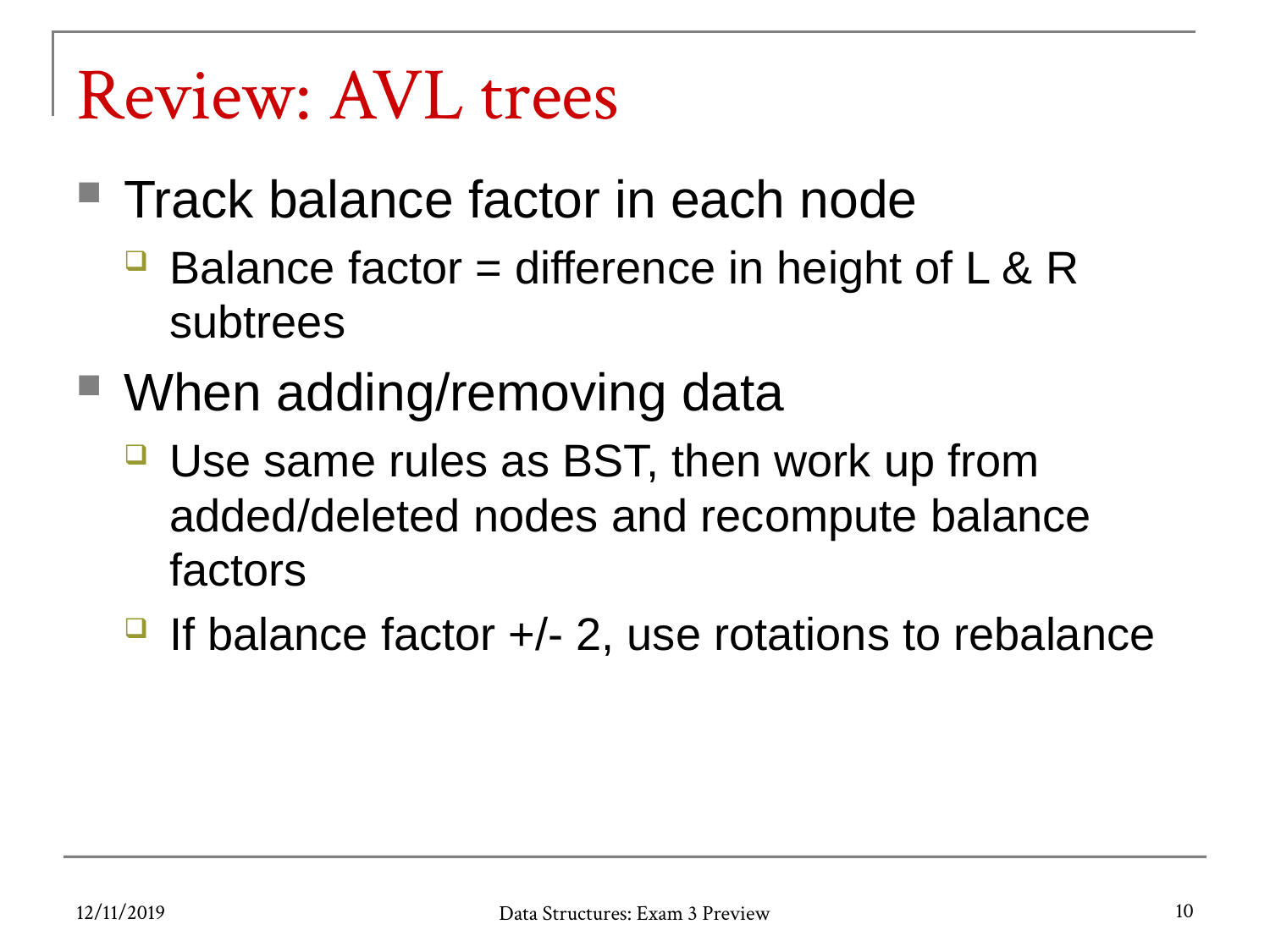

# Review: AVL trees
Track balance factor in each node
Balance factor = difference in height of L & R subtrees
When adding/removing data
Use same rules as BST, then work up from added/deleted nodes and recompute balance factors
If balance factor +/- 2, use rotations to rebalance

12/11/2019
10
Data Structures: Exam 3 Preview